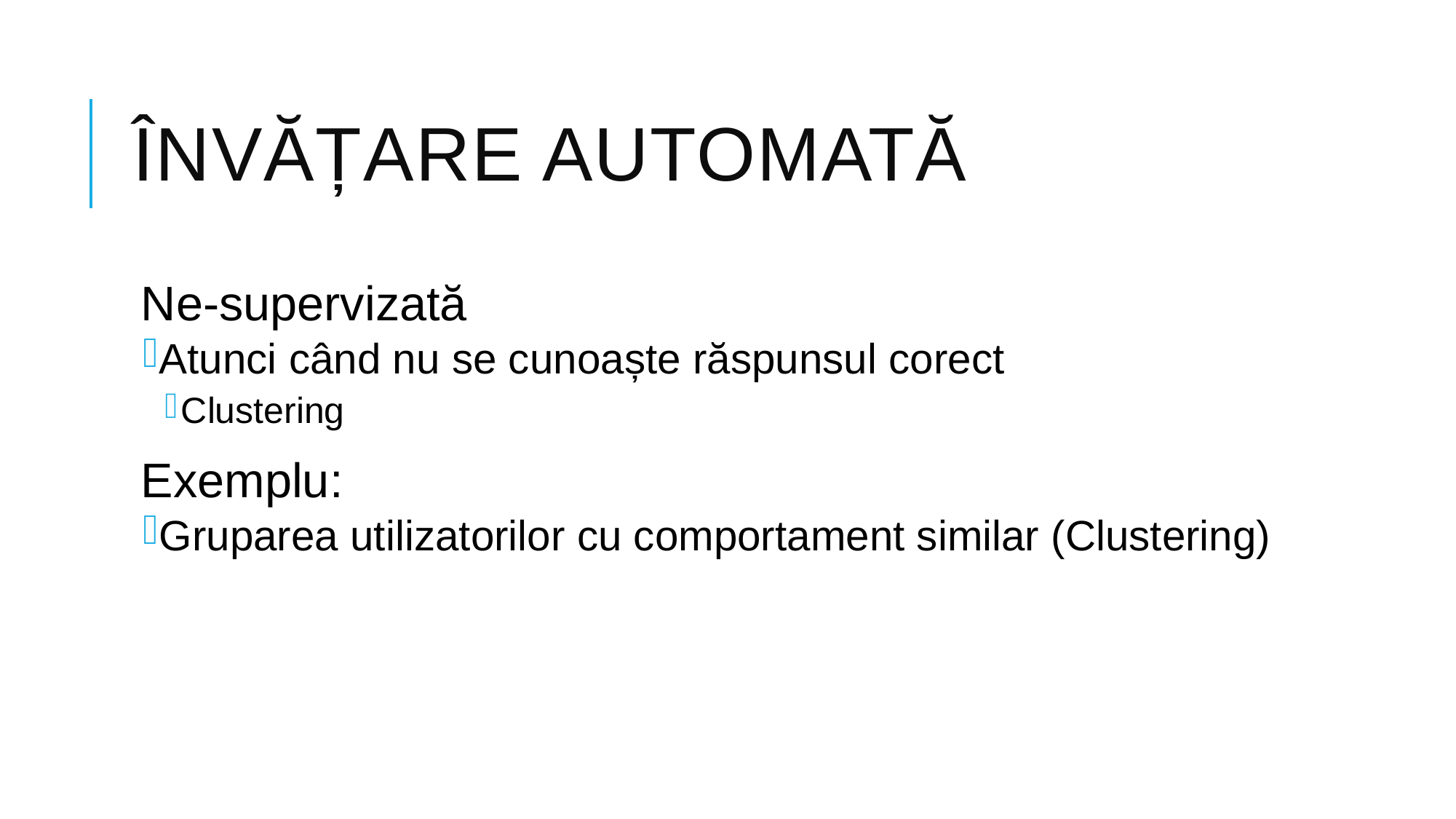

# Învățare AUTOMATĂ
Ne-supervizată
Atunci când nu se cunoaște răspunsul corect
Clustering
Exemplu:
Gruparea utilizatorilor cu comportament similar (Clustering)